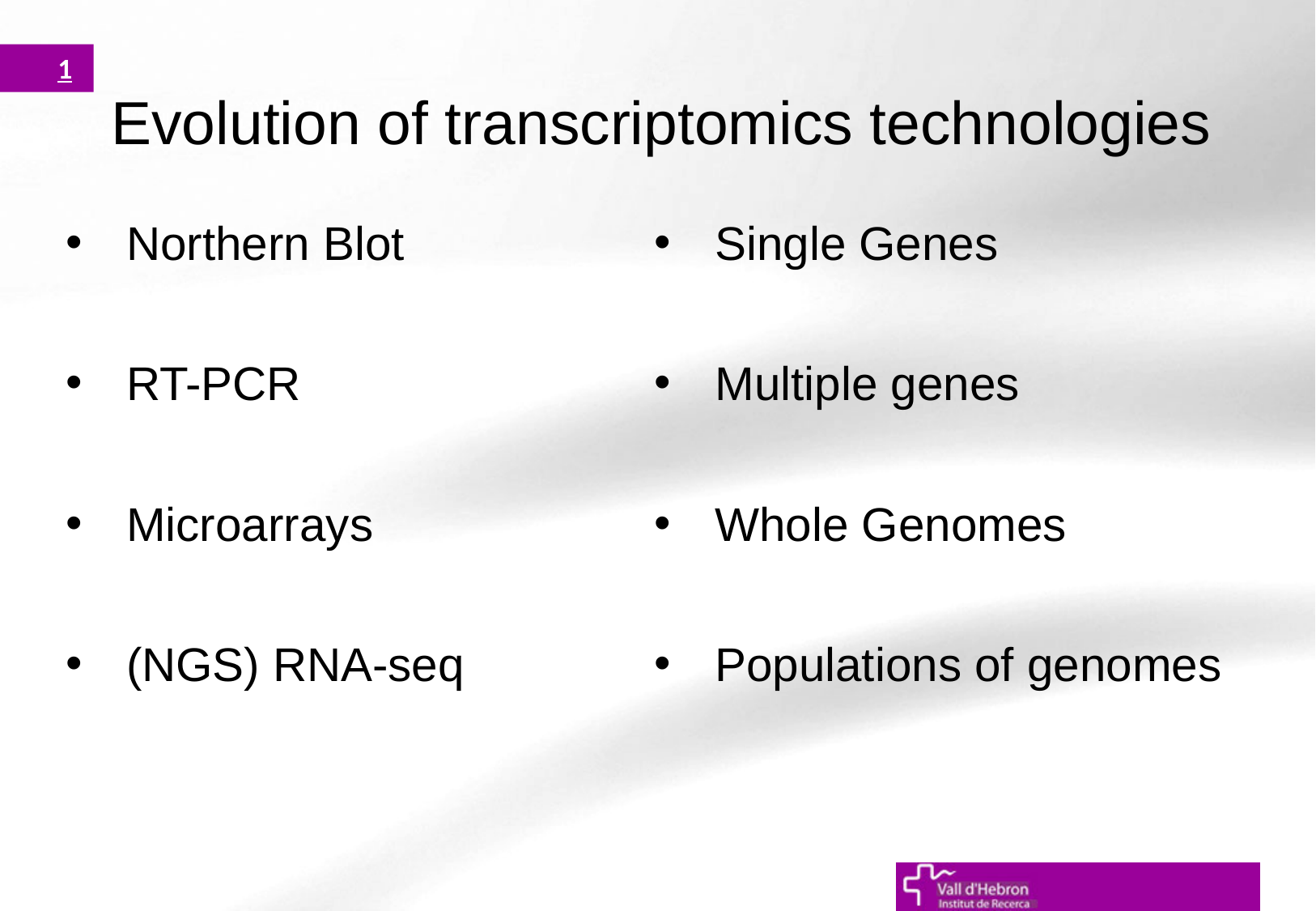

# Evolution of transcriptomics technologies
1
Northern Blot

RT-PCR

Microarrays

(NGS) RNA-seq
Single Genes

Multiple genes

Whole Genomes

Populations of genomes